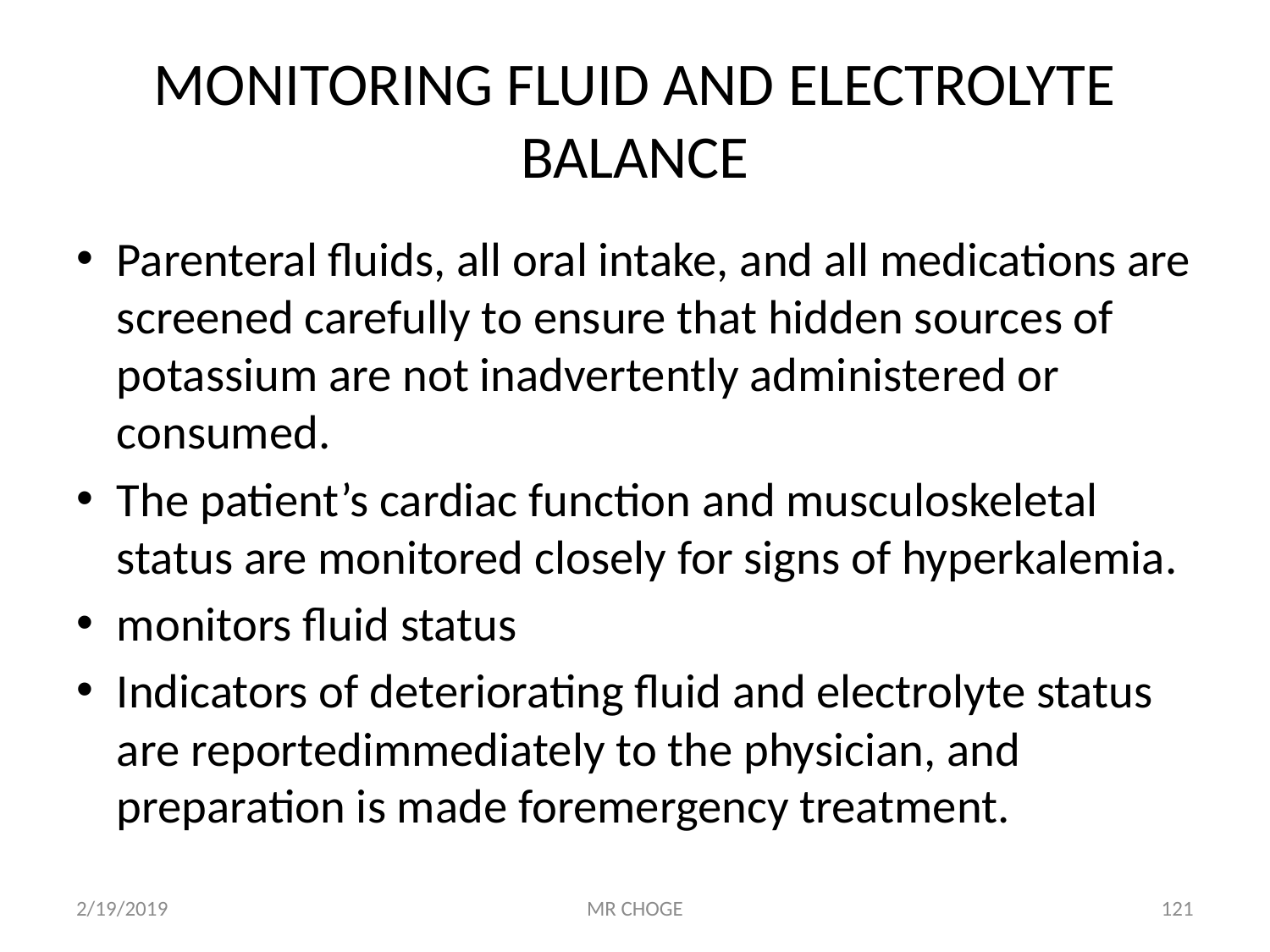

# MONITORING FLUID AND ELECTROLYTE BALANCE
Parenteral fluids, all oral intake, and all medications are screened carefully to ensure that hidden sources of potassium are not inadvertently administered or consumed.
The patient’s cardiac function and musculoskeletal status are monitored closely for signs of hyperkalemia.
monitors fluid status
Indicators of deteriorating fluid and electrolyte status are reportedimmediately to the physician, and preparation is made foremergency treatment.
2/19/2019
MR CHOGE
121